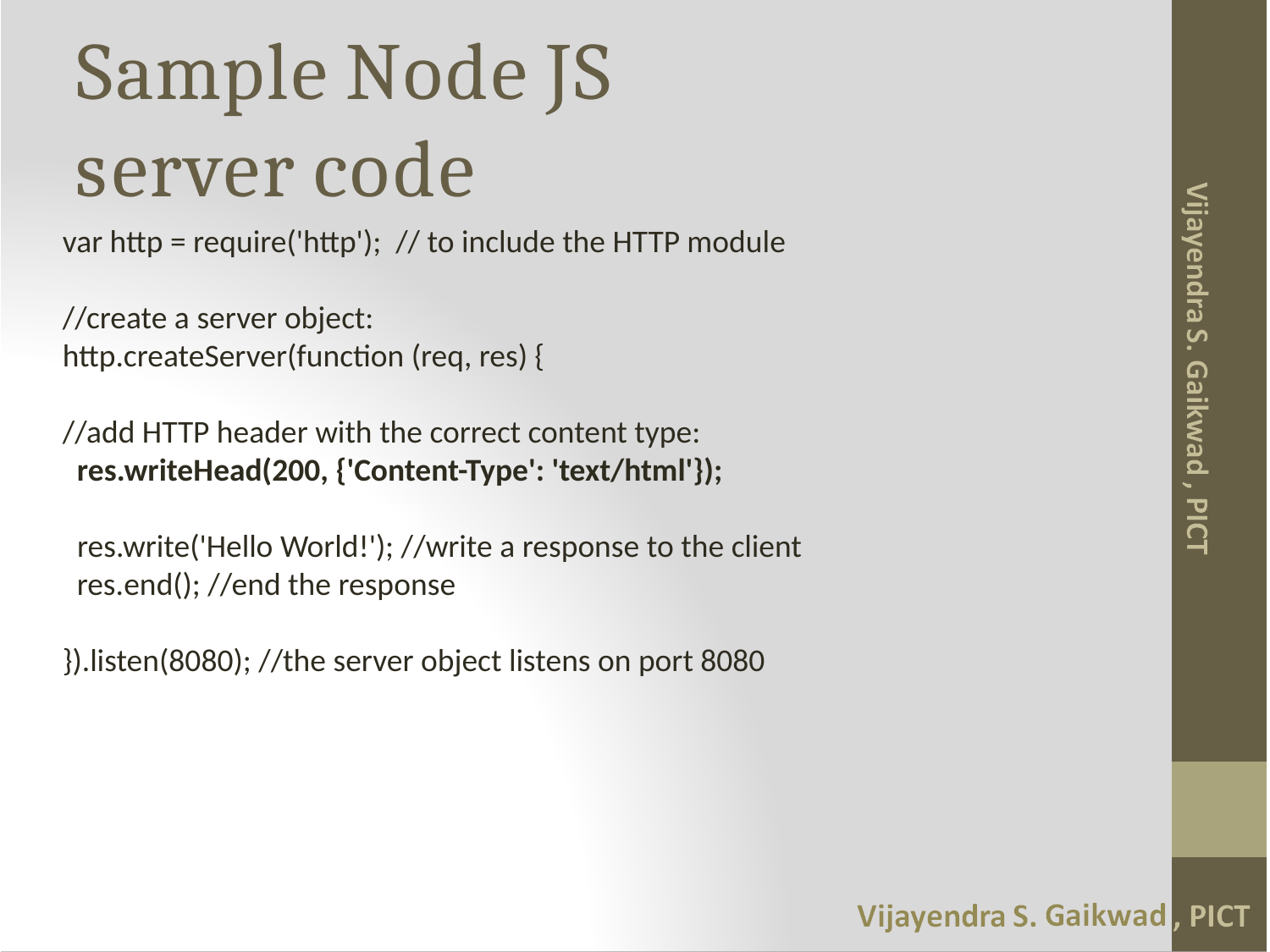

# Sample Node JS server code
var http = require('http');  // to include the HTTP module

//create a server object:
http.createServer(function (req, res) {

//add HTTP header with the correct content type:
  res.writeHead(200, {'Content-Type': 'text/html'});
  res.write('Hello World!'); //write a response to the client
  res.end(); //end the response
}).listen(8080); //the server object listens on port 8080